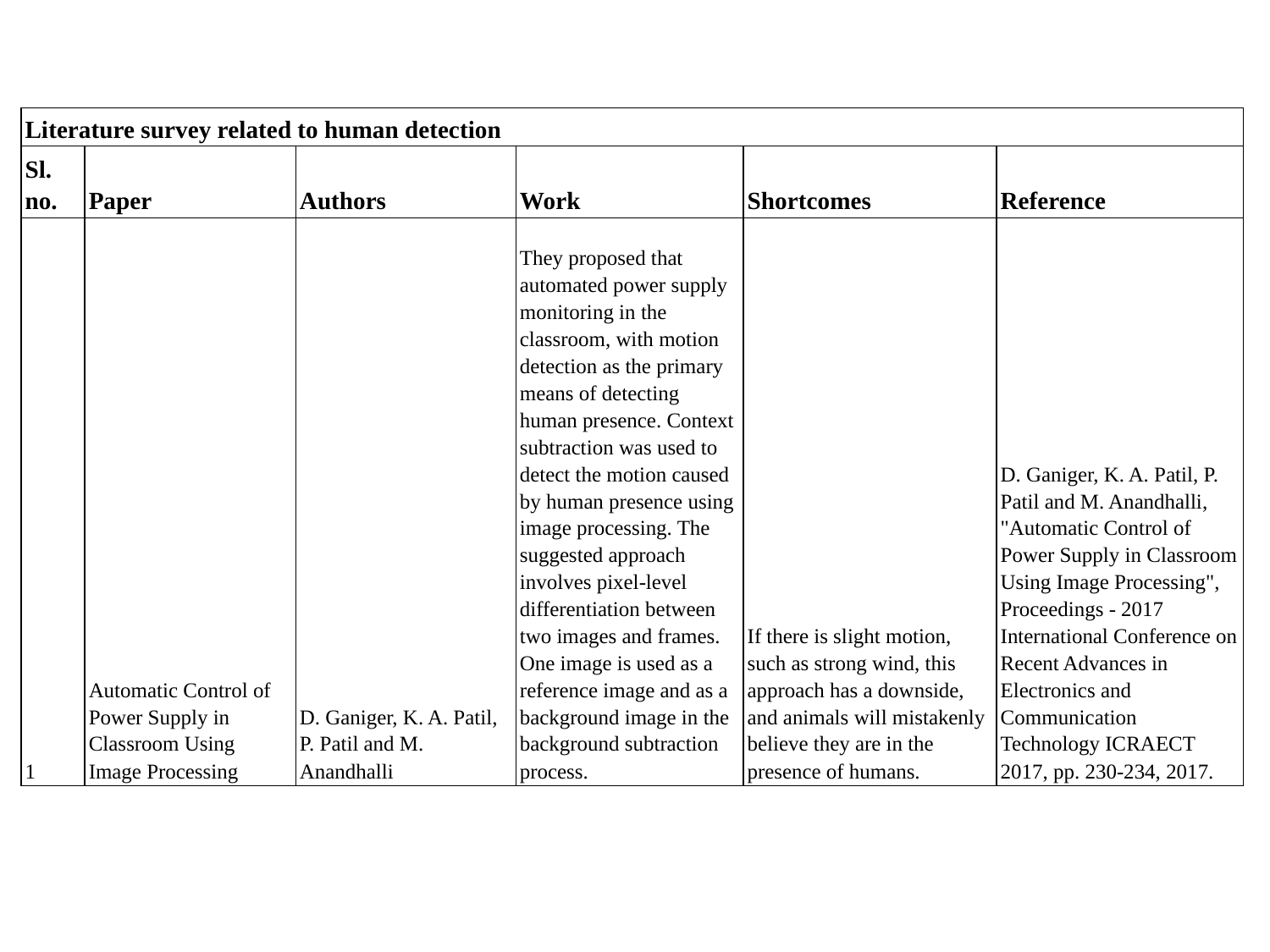

| Literature survey related to human detection |  |  |  |  |  |
| --- | --- | --- | --- | --- | --- |
| Sl. no. | Paper | Authors | Work | Shortcomes | Reference |
| 1 | Automatic Control of Power Supply in Classroom Using Image Processing | D. Ganiger, K. A. Patil, P. Patil and M. Anandhalli | They proposed that automated power supply monitoring in the classroom, with motion detection as the primary means of detecting human presence. Context subtraction was used to detect the motion caused by human presence using image processing. The suggested approach involves pixel-level differentiation between two images and frames. One image is used as a reference image and as a background image in the background subtraction process. | If there is slight motion, such as strong wind, this approach has a downside, and animals will mistakenly believe they are in the presence of humans. | D. Ganiger, K. A. Patil, P. Patil and M. Anandhalli, "Automatic Control of Power Supply in Classroom Using Image Processing", Proceedings - 2017 International Conference on Recent Advances in Electronics and Communication Technology ICRAECT 2017, pp. 230-234, 2017. |